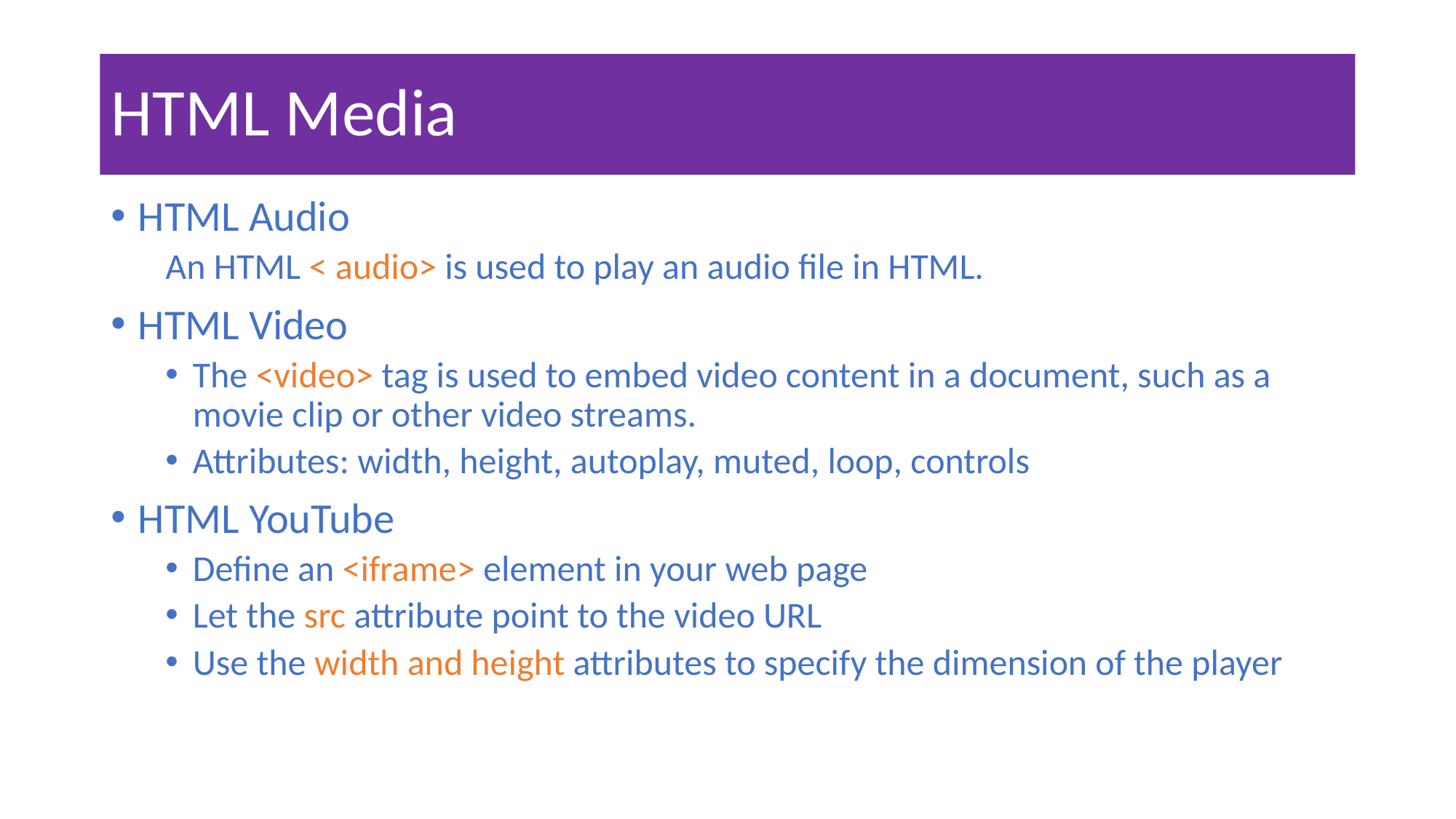

# HTML Media
HTML Audio
An HTML < audio> is used to play an audio file in HTML.
HTML Video
The <video> tag is used to embed video content in a document, such as a movie clip or other video streams.
Attributes: width, height, autoplay, muted, loop, controls
HTML YouTube
Define an <iframe> element in your web page
Let the src attribute point to the video URL
Use the width and height attributes to specify the dimension of the player